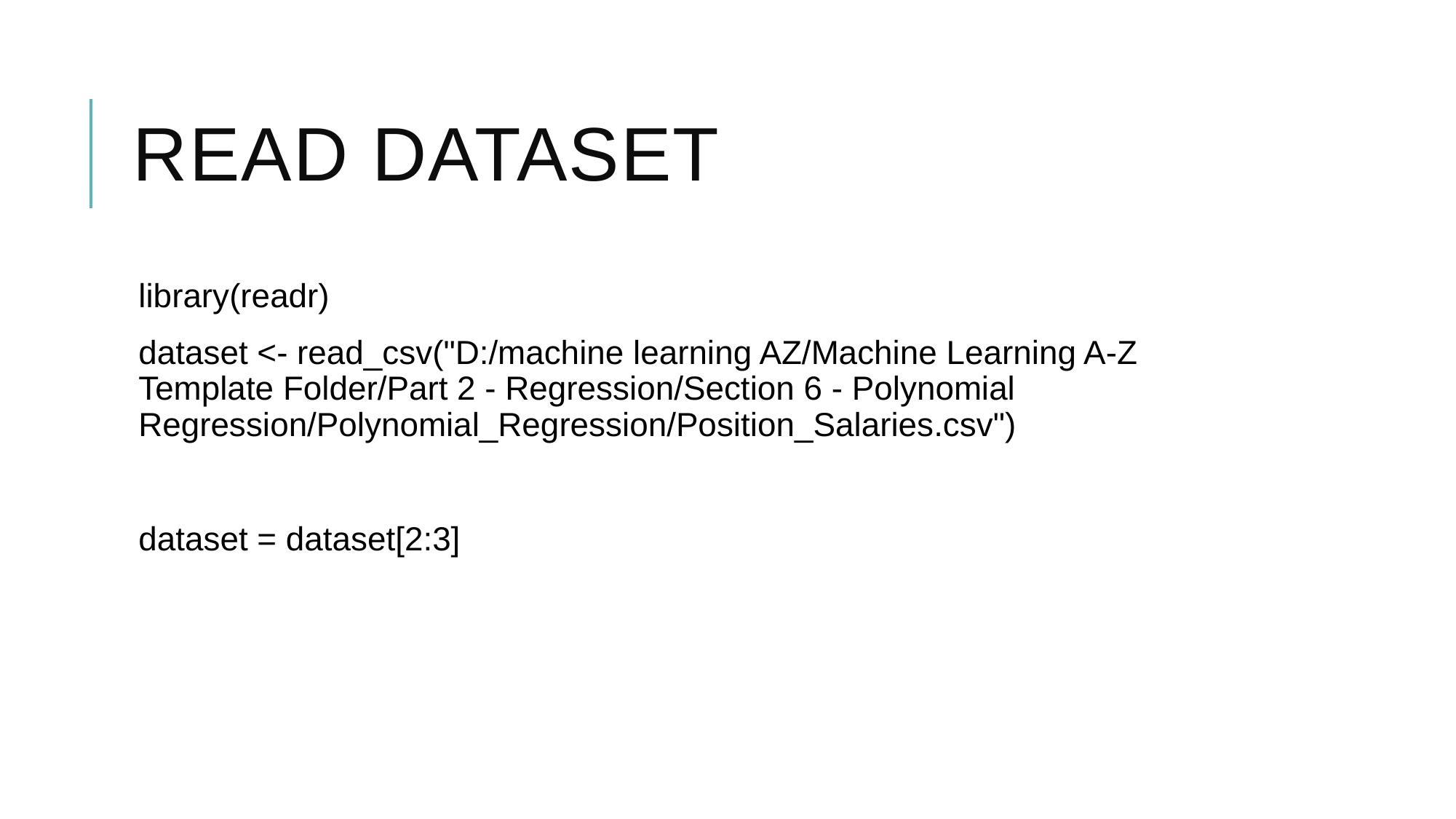

# Read Dataset
library(readr)
dataset <- read_csv("D:/machine learning AZ/Machine Learning A-Z Template Folder/Part 2 - Regression/Section 6 - Polynomial Regression/Polynomial_Regression/Position_Salaries.csv")

dataset = dataset[2:3]